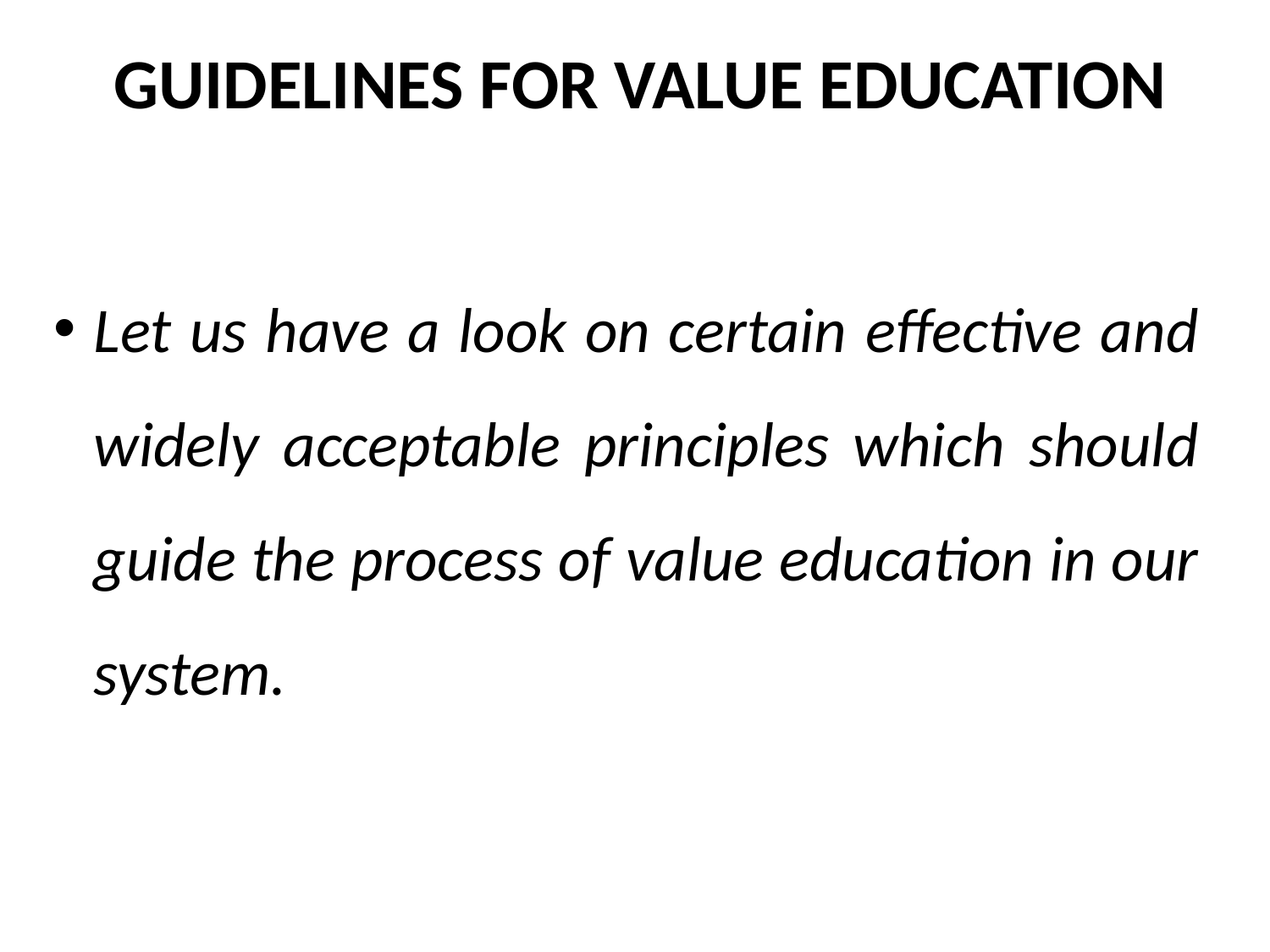

GUIDELINES FOR VALUE EDUCATION
Let us have a look on certain effective and widely acceptable principles which should guide the process of value education in our system.